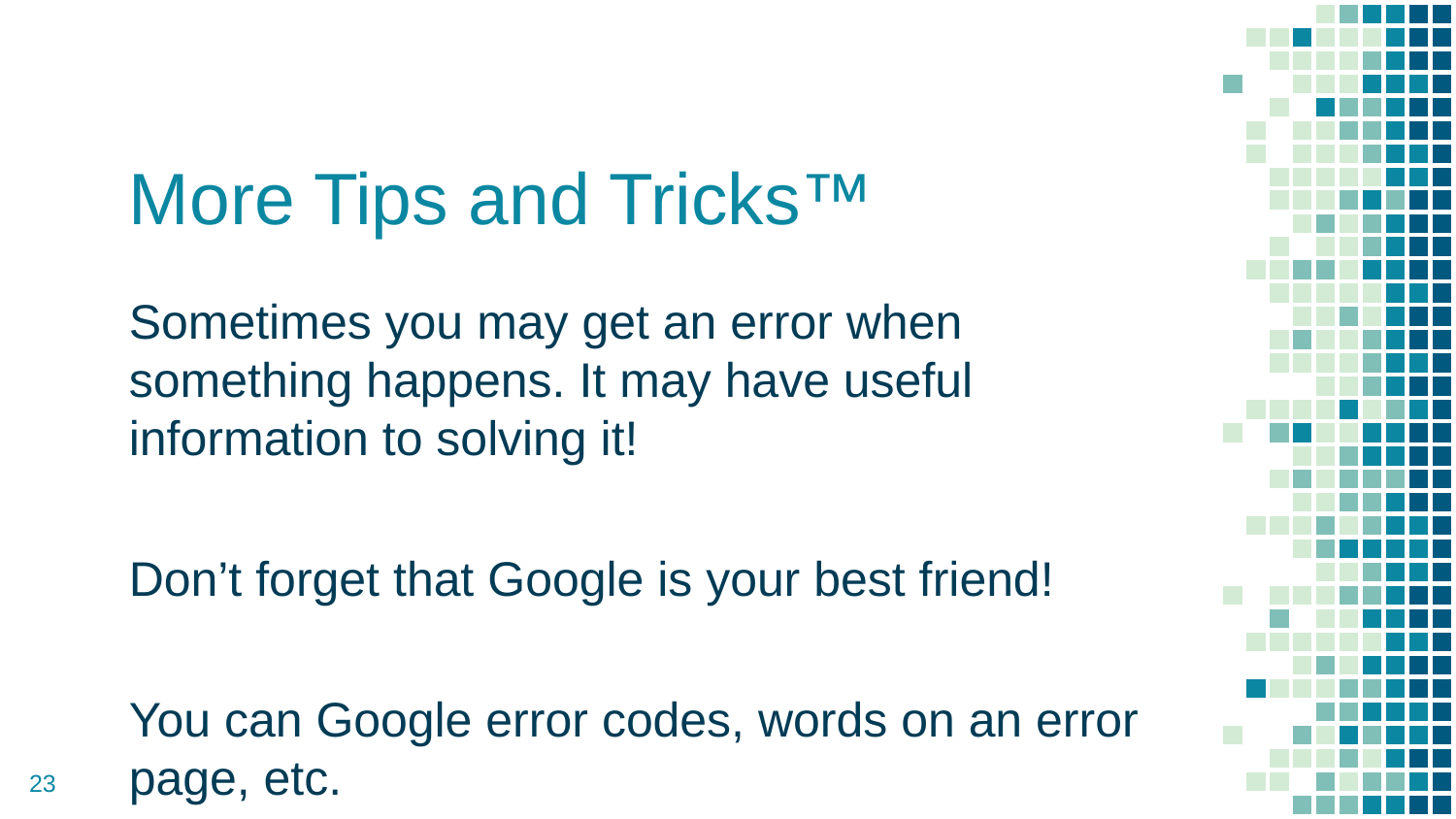

# More Tips and Tricks™
Sometimes you may get an error when something happens. It may have useful information to solving it!

Don’t forget that Google is your best friend!

You can Google error codes, words on an error page, etc.
23